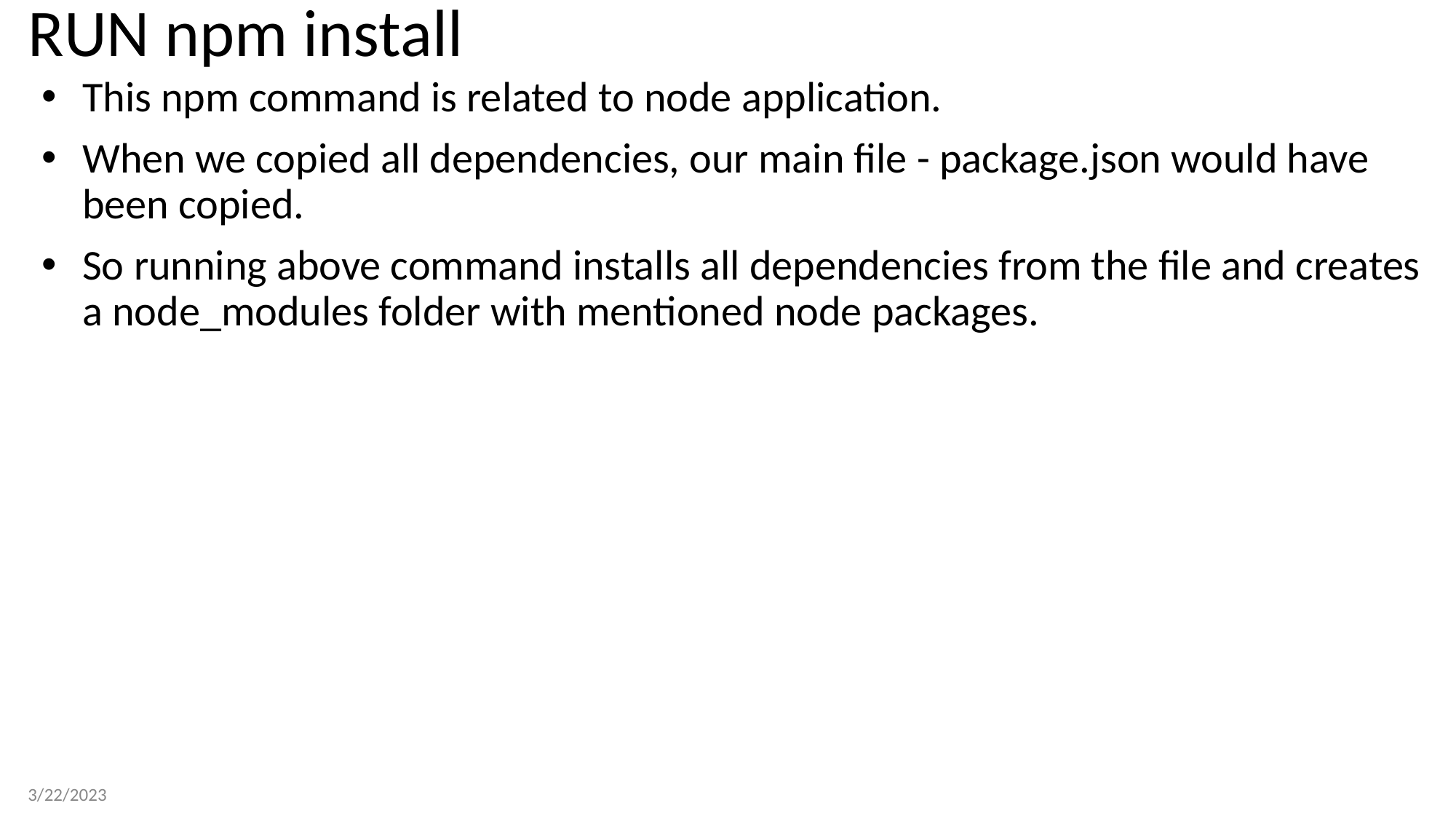

# RUN npm install
This npm command is related to node application.
When we copied all dependencies, our main file - package.json would have been copied.
So running above command installs all dependencies from the file and creates a node_modules folder with mentioned node packages.
3/22/2023